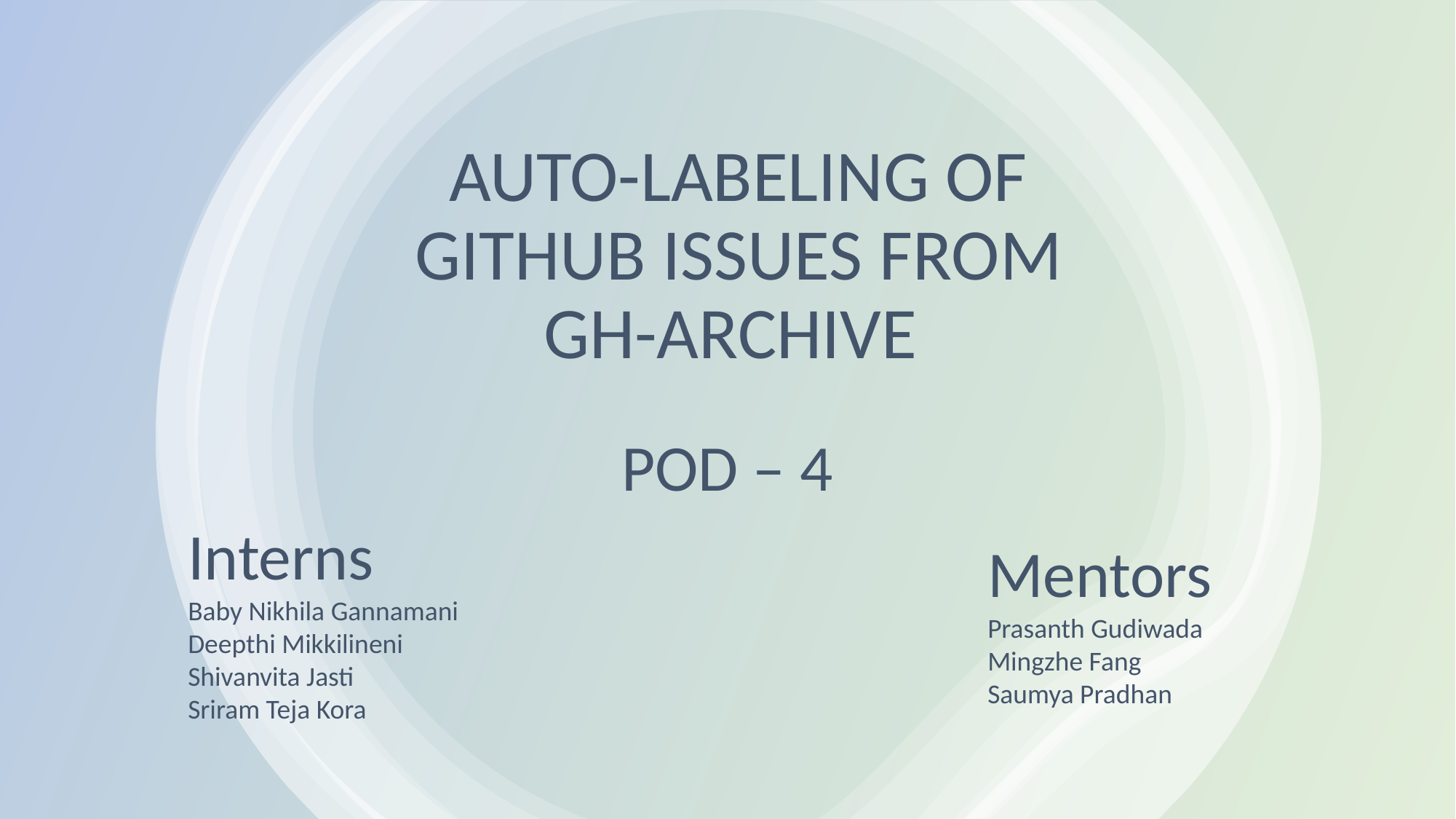

# AUTO-LABELING OF GITHUB ISSUES FROM GH-ARCHIVE
POD – 4​​
Interns​
Baby Nikhila Gannamani​
Deepthi Mikkilineni​
Shivanvita Jasti​
Sriram Teja Kora
Mentors
Prasanth Gudiwada
Mingzhe Fang
Saumya Pradhan